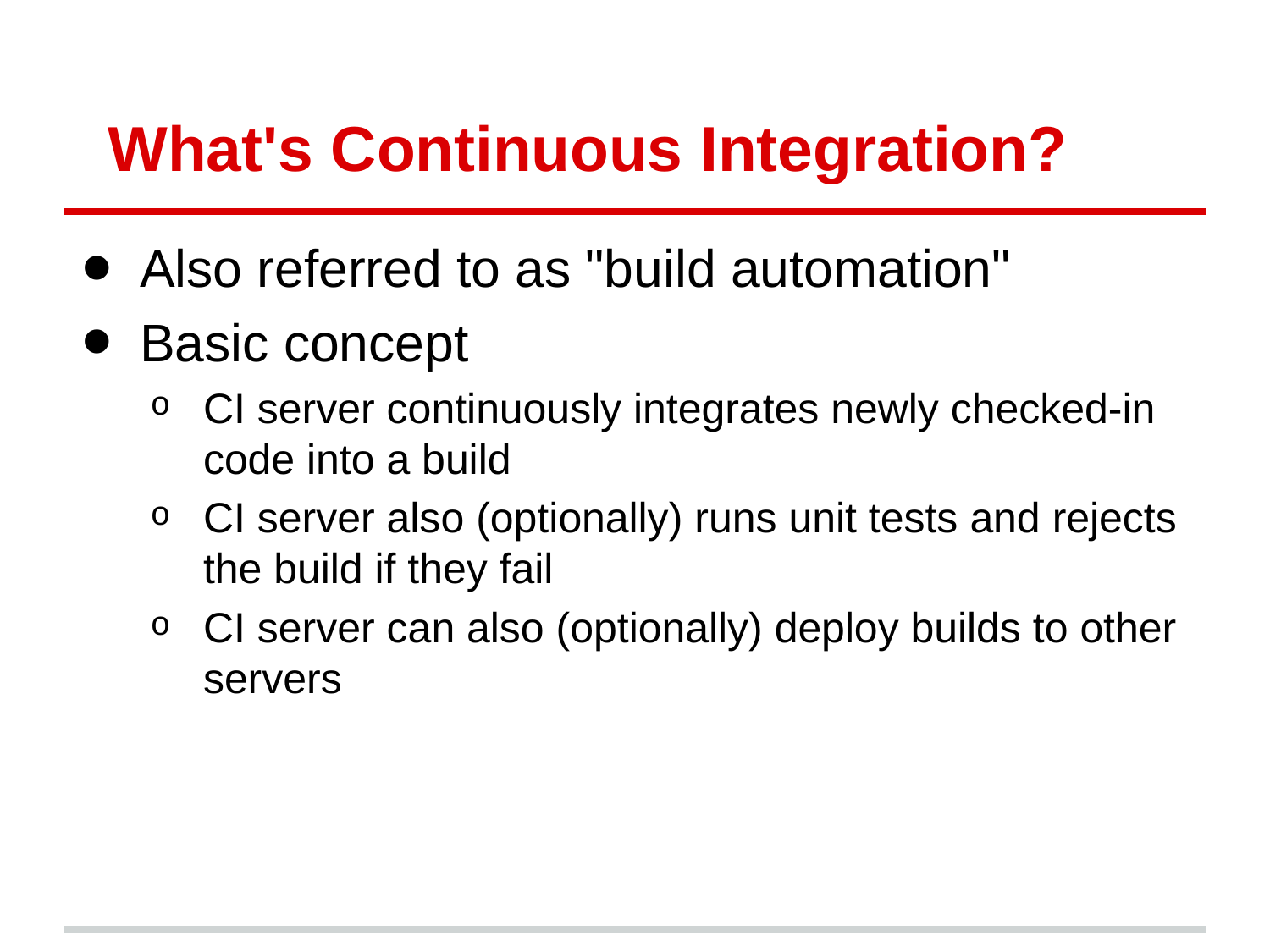

# What's Continuous Integration?
Also referred to as "build automation"
Basic concept
CI server continuously integrates newly checked-in code into a build
CI server also (optionally) runs unit tests and rejects the build if they fail
CI server can also (optionally) deploy builds to other servers